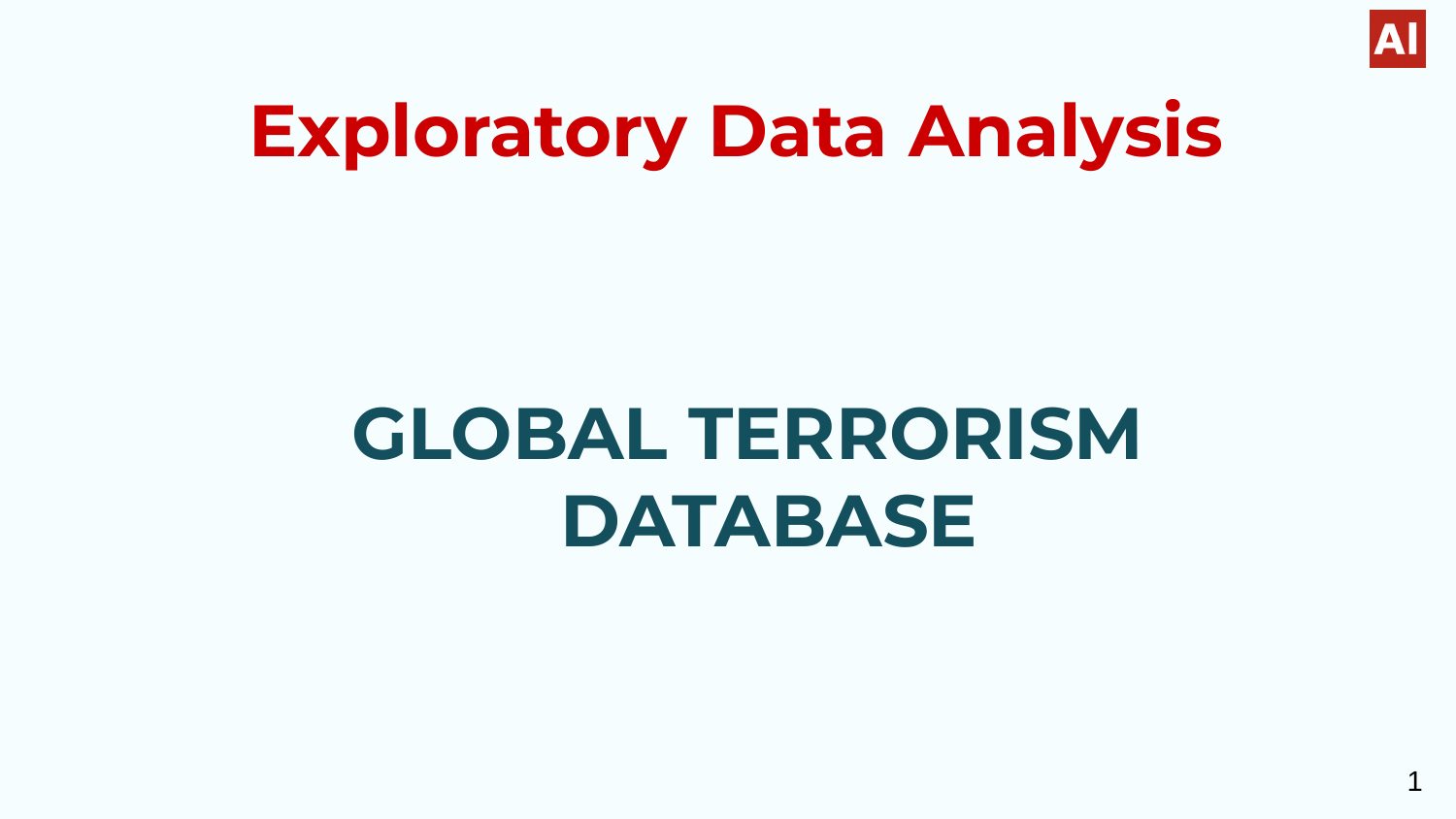

Exploratory Data Analysis
# GLOBAL TERRORISM DATABASE

1
1